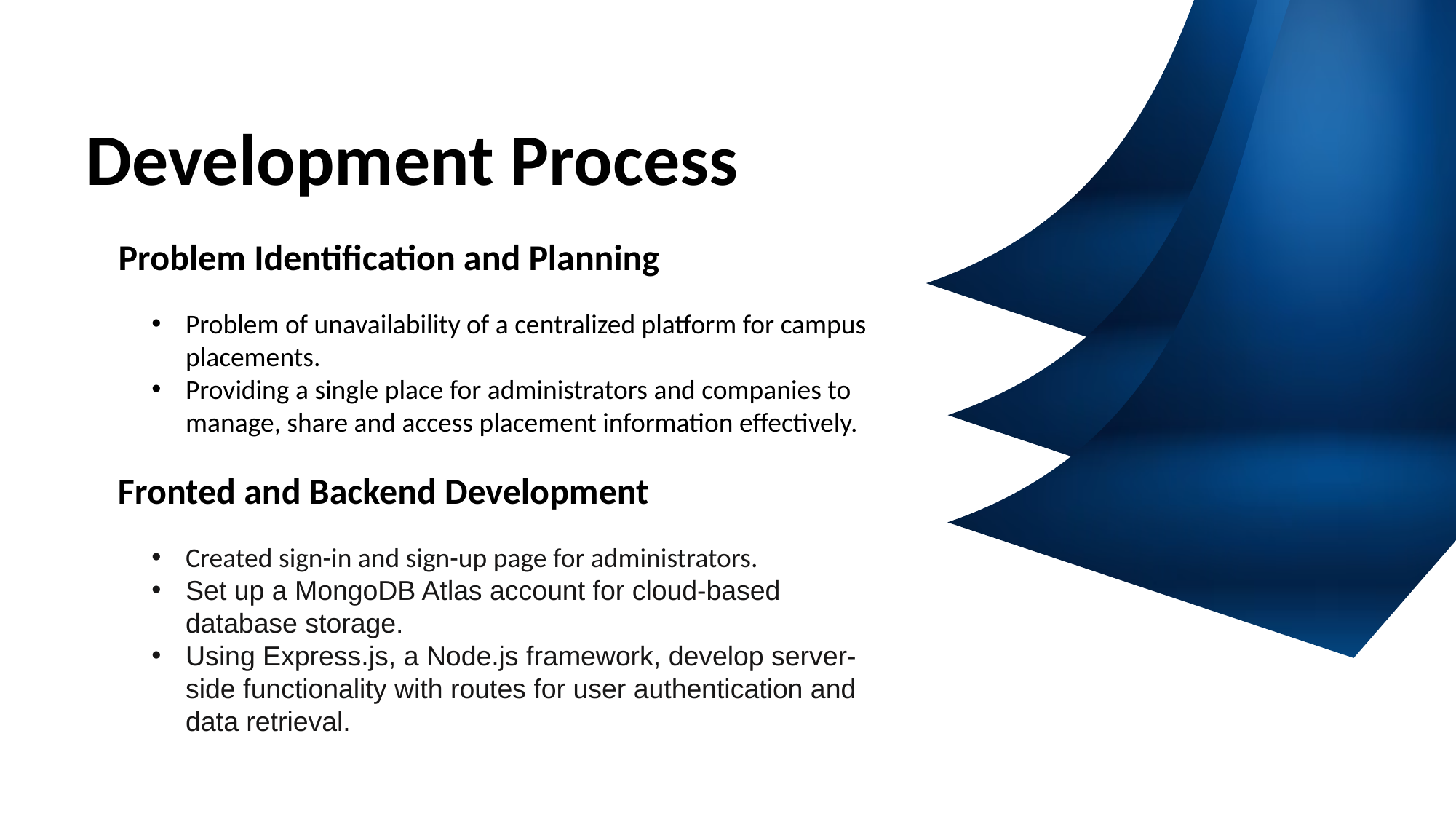

Development Process
Problem Identification and Planning
Problem of unavailability of a centralized platform for campus placements.
Providing a single place for administrators and companies to manage, share and access placement information effectively.
Fronted and Backend Development
Created sign-in and sign-up page for administrators.
Set up a MongoDB Atlas account for cloud-based database storage.
Using Express.js, a Node.js framework, develop server-side functionality with routes for user authentication and data retrieval.